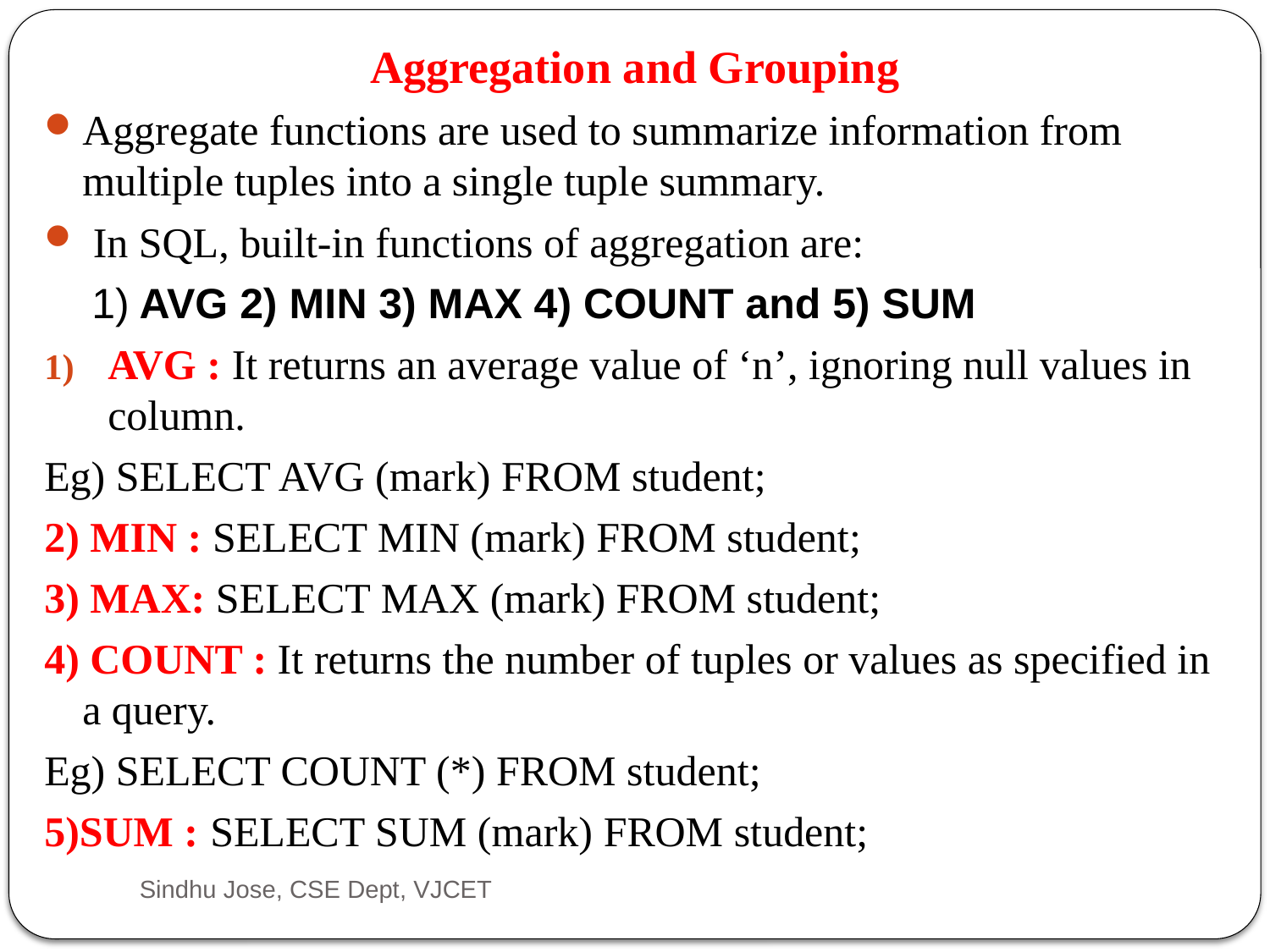

Aggregation and Grouping
Aggregate functions are used to summarize information from multiple tuples into a single tuple summary.
 In SQL, built-in functions of aggregation are:
    1) AVG 2) MIN 3) MAX 4) COUNT and 5) SUM
AVG : It returns an average value of ‘n’, ignoring null values in column.
Eg) SELECT AVG (mark) FROM student;
2) MIN : SELECT MIN (mark) FROM student;
3) MAX: SELECT MAX (mark) FROM student;
4) COUNT : It returns the number of tuples or values as specified in a query.
Eg) SELECT COUNT (*) FROM student;
5)SUM : SELECT SUM (mark) FROM student;

Sindhu Jose, CSE Dept, VJCET